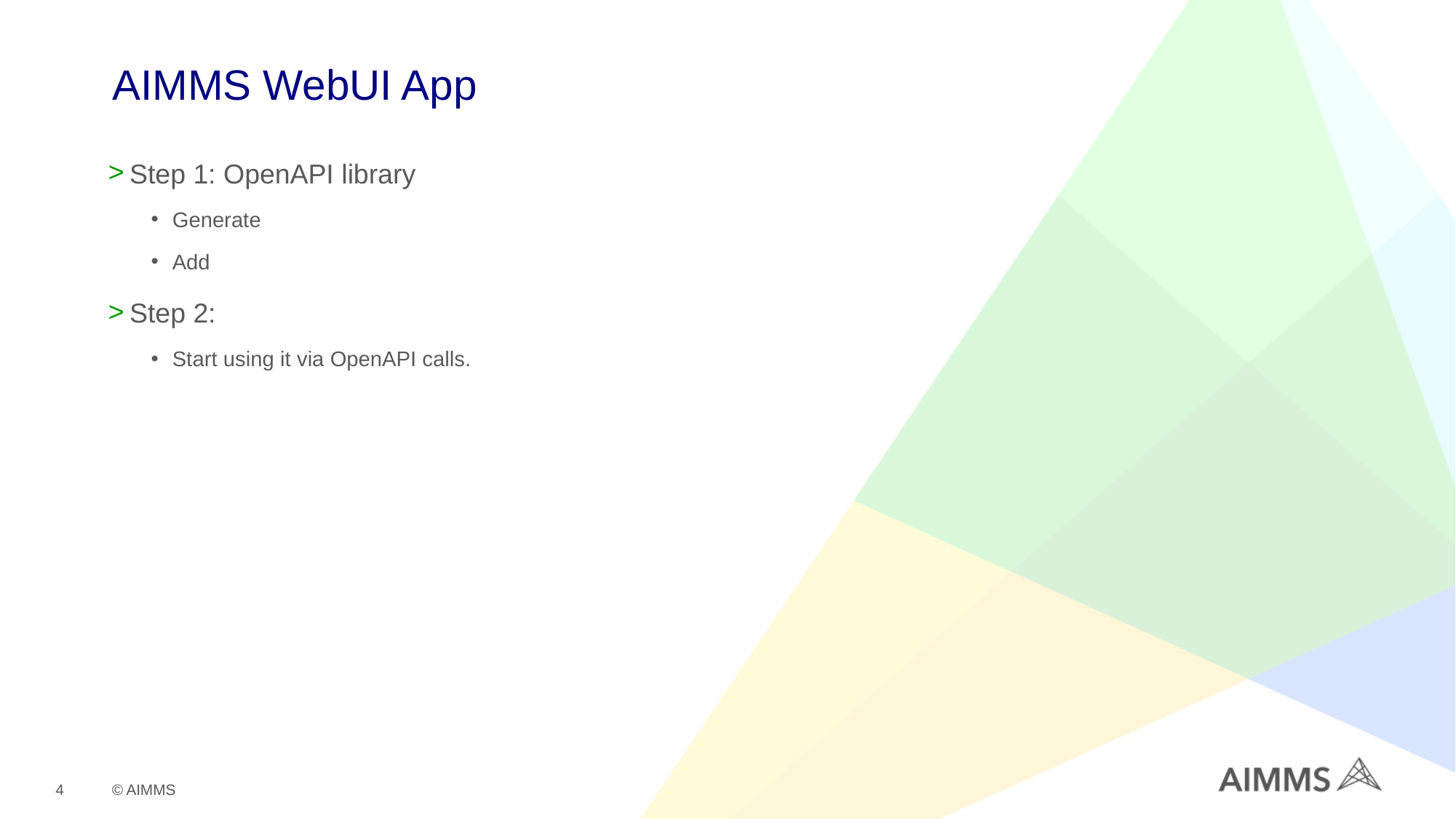

# AIMMS WebUI App
Step 1: OpenAPI library
Generate
Add
Step 2:
Start using it via OpenAPI calls.
4